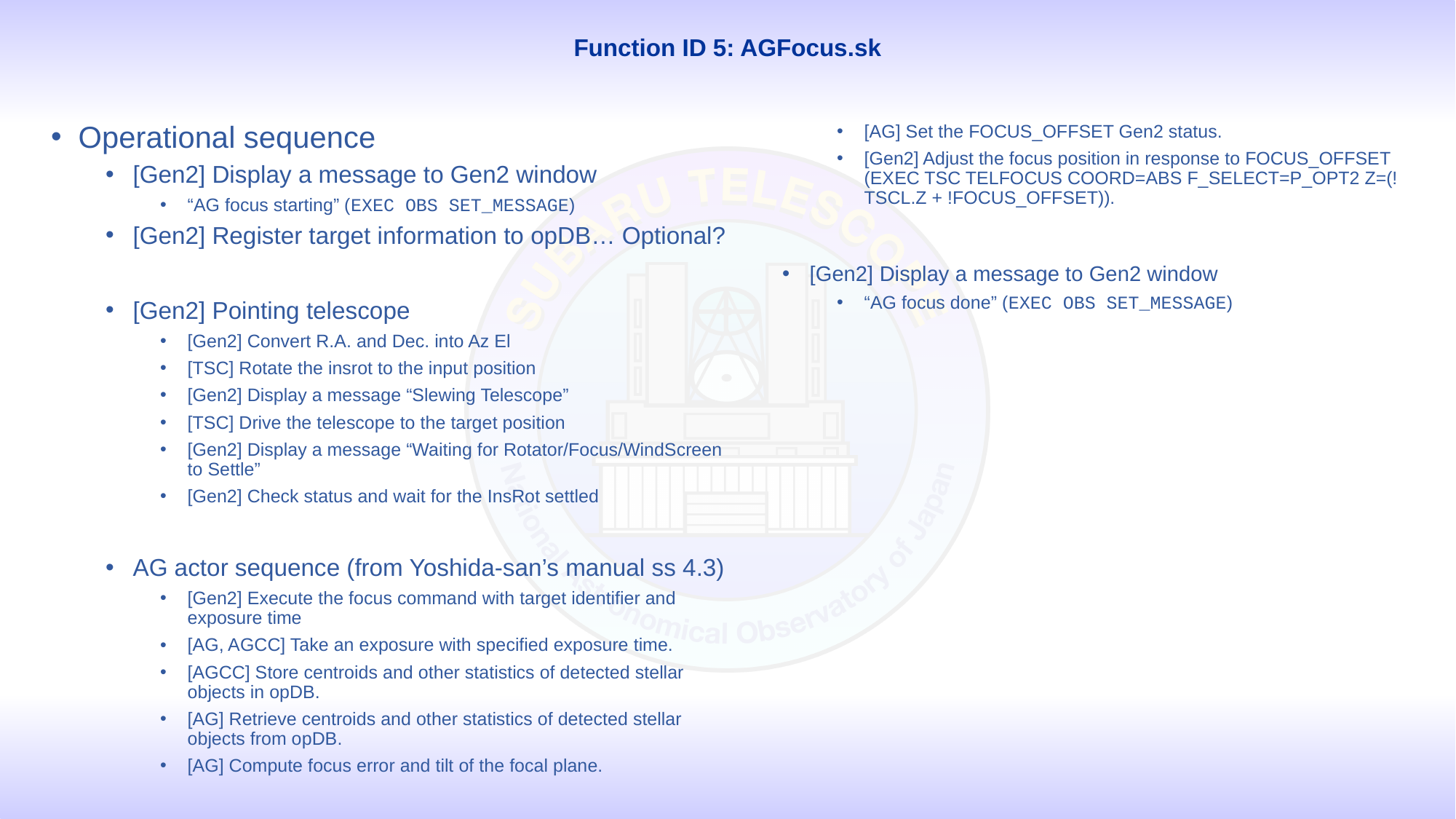

# Function ID 5: AGFocus.sk
Operational sequence
[Gen2] Display a message to Gen2 window
“AG focus starting” (EXEC OBS SET_MESSAGE)
[Gen2] Register target information to opDB… Optional?

[Gen2] Pointing telescope
[Gen2] Convert R.A. and Dec. into Az El
[TSC] Rotate the insrot to the input position
[Gen2] Display a message “Slewing Telescope”
[TSC] Drive the telescope to the target position
[Gen2] Display a message “Waiting for Rotator/Focus/WindScreen to Settle”
[Gen2] Check status and wait for the InsRot settled

AG actor sequence (from Yoshida-san’s manual ss 4.3)
[Gen2] Execute the focus command with target identifier and exposure time
[AG, AGCC] Take an exposure with specified exposure time.
[AGCC] Store centroids and other statistics of detected stellar objects in opDB.
[AG] Retrieve centroids and other statistics of detected stellar objects from opDB.
[AG] Compute focus error and tilt of the focal plane.
[AG] Set the FOCUS_OFFSET Gen2 status.
[Gen2] Adjust the focus position in response to FOCUS_OFFSET (EXEC TSC TELFOCUS COORD=ABS F_SELECT=P_OPT2 Z=(!TSCL.Z + !FOCUS_OFFSET)).

[Gen2] Display a message to Gen2 window
“AG focus done” (EXEC OBS SET_MESSAGE)